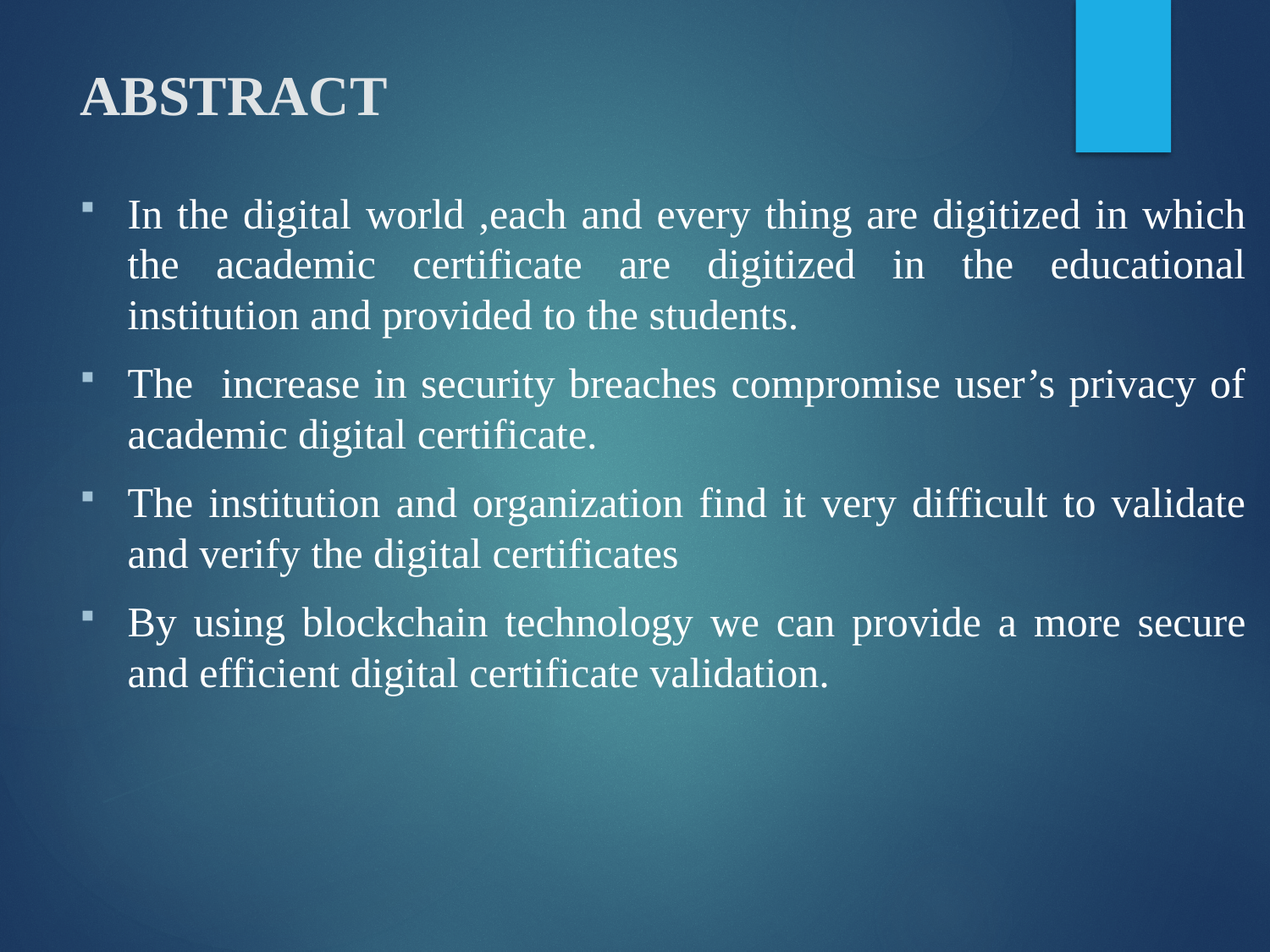

# ABSTRACT
In the digital world ,each and every thing are digitized in which the academic certificate are digitized in the educational institution and provided to the students.
The  increase in security breaches compromise user’s privacy of academic digital certificate.
The institution and organization find it very difficult to validate and verify the digital certificates
By using blockchain technology we can provide a more secure and efficient digital certificate validation.